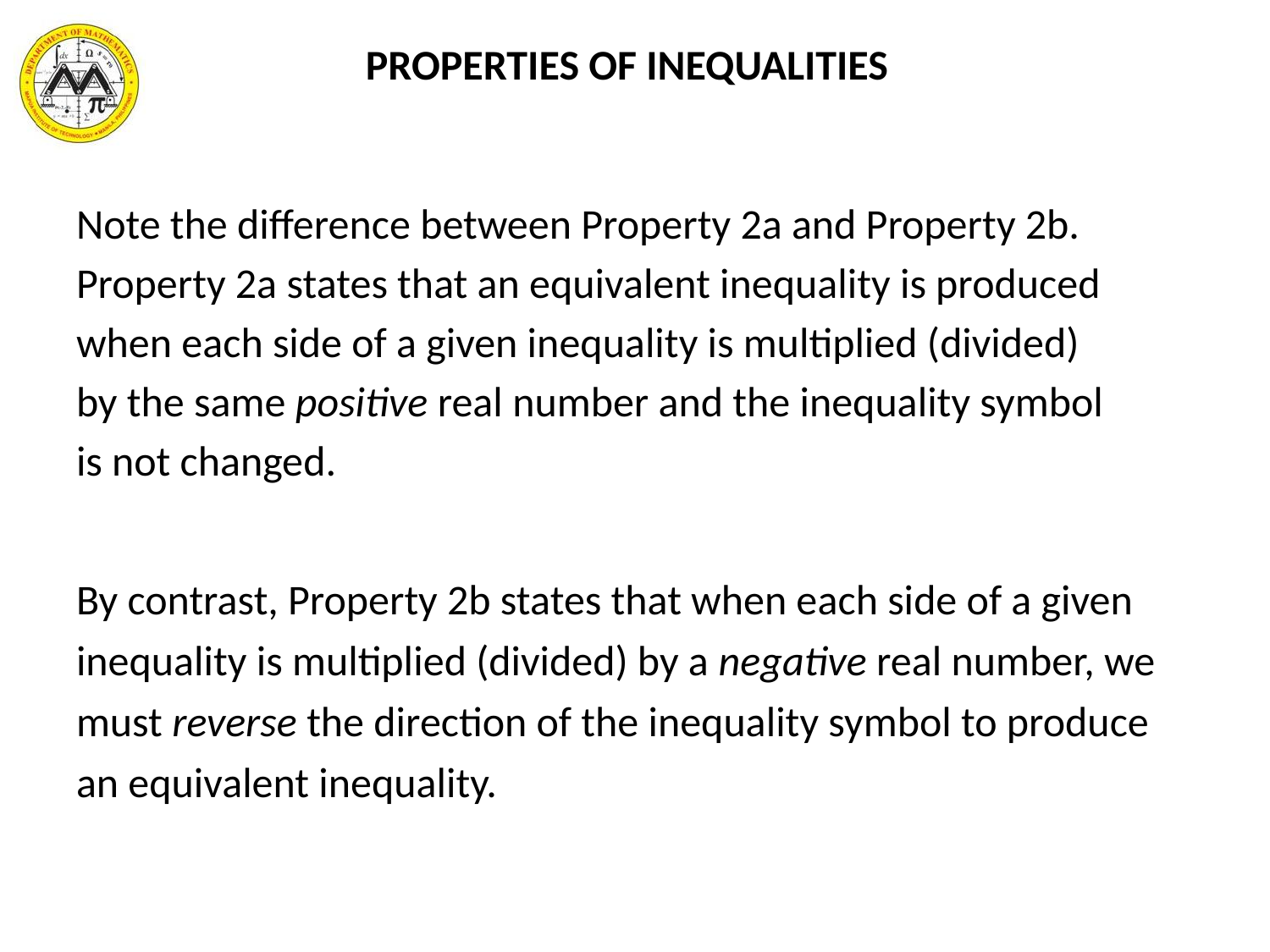

PROPERTIES OF INEQUALITIES
Note the difference between Property 2a and Property 2b.
Property 2a states that an equivalent inequality is produced
when each side of a given inequality is multiplied (divided)
by the same positive real number and the inequality symbol
is not changed.

By contrast, Property 2b states that when each side of a given inequality is multiplied (divided) by a negative real number, we must reverse the direction of the inequality symbol to produce an equivalent inequality.